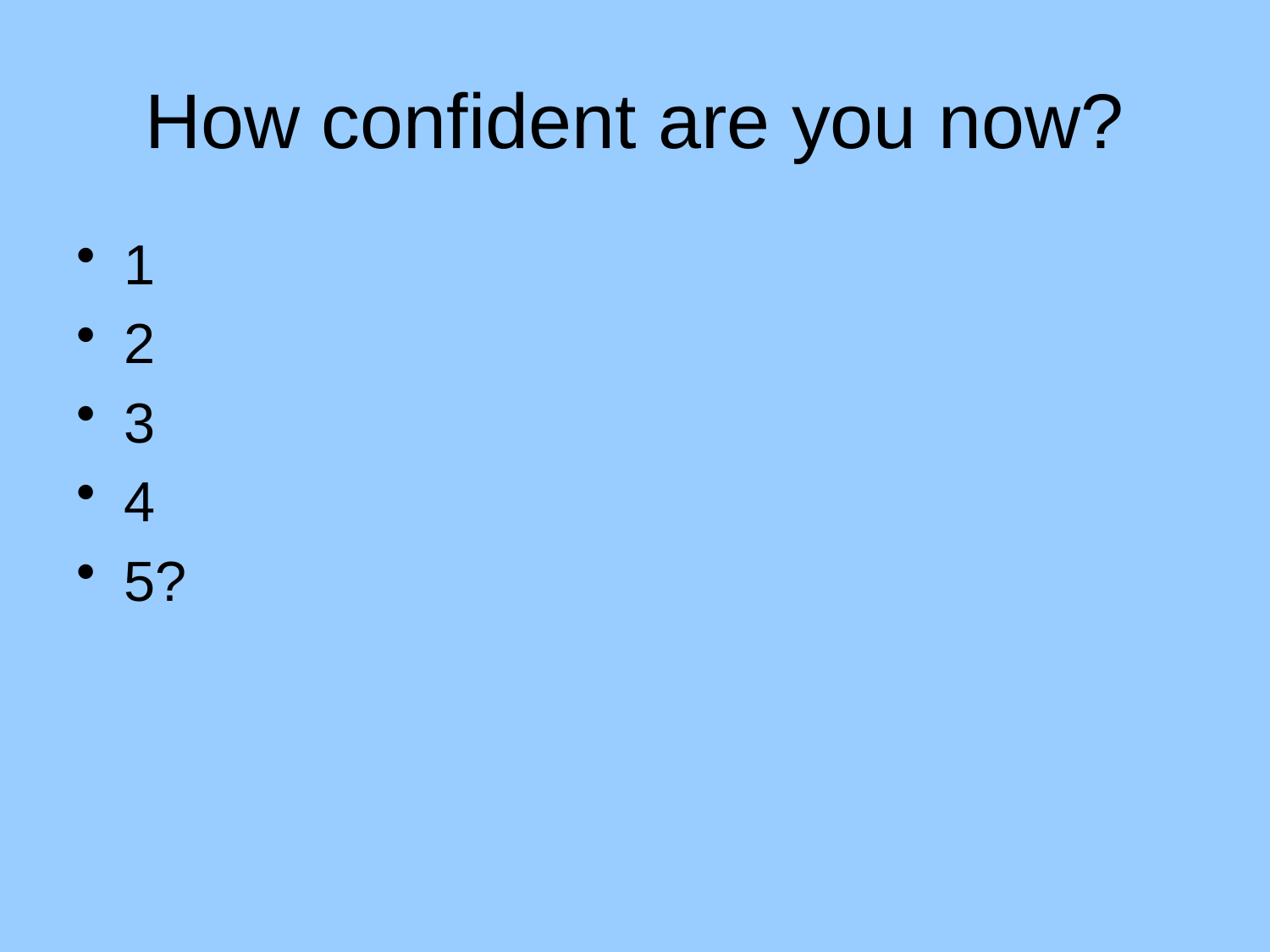

# How confident are you now?
1
2
3
4
5?